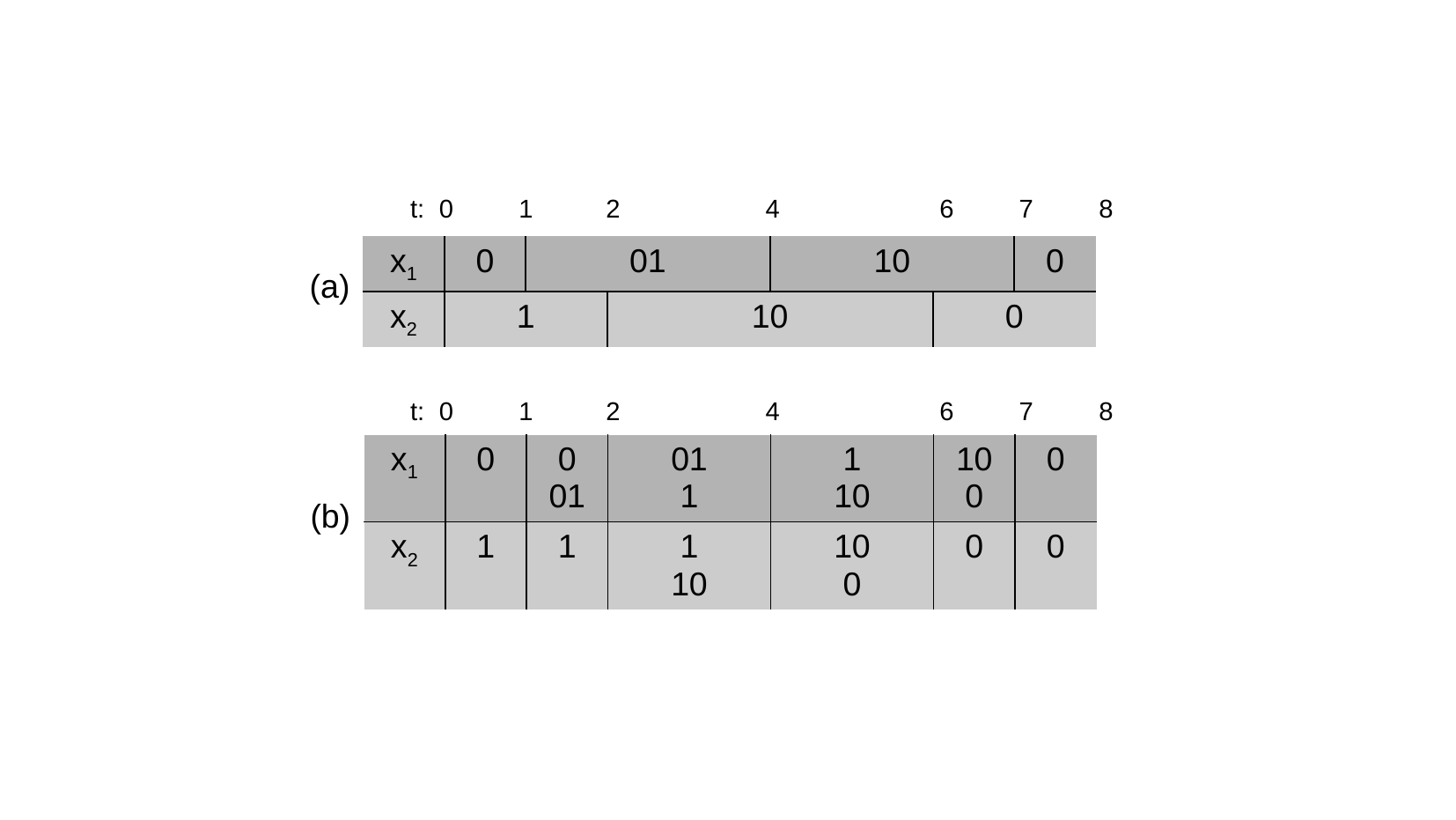

t:  0         1          2                    4                      6         7         8
| x1 | 0 | 01 |  | 10 |  | 0 |
| --- | --- | --- | --- | --- | --- | --- |
| x2 | 1 |  | 10 |  | 0 |  |
(a)
t:  0         1          2                    4                      6         7         8
| x1 | 0 | 0 01 | 01 1 | 1 10 | 10 0 | 0 |
| --- | --- | --- | --- | --- | --- | --- |
| x2 | 1 | 1 | 1 10 | 10 0 | 0 | 0 |
(b)